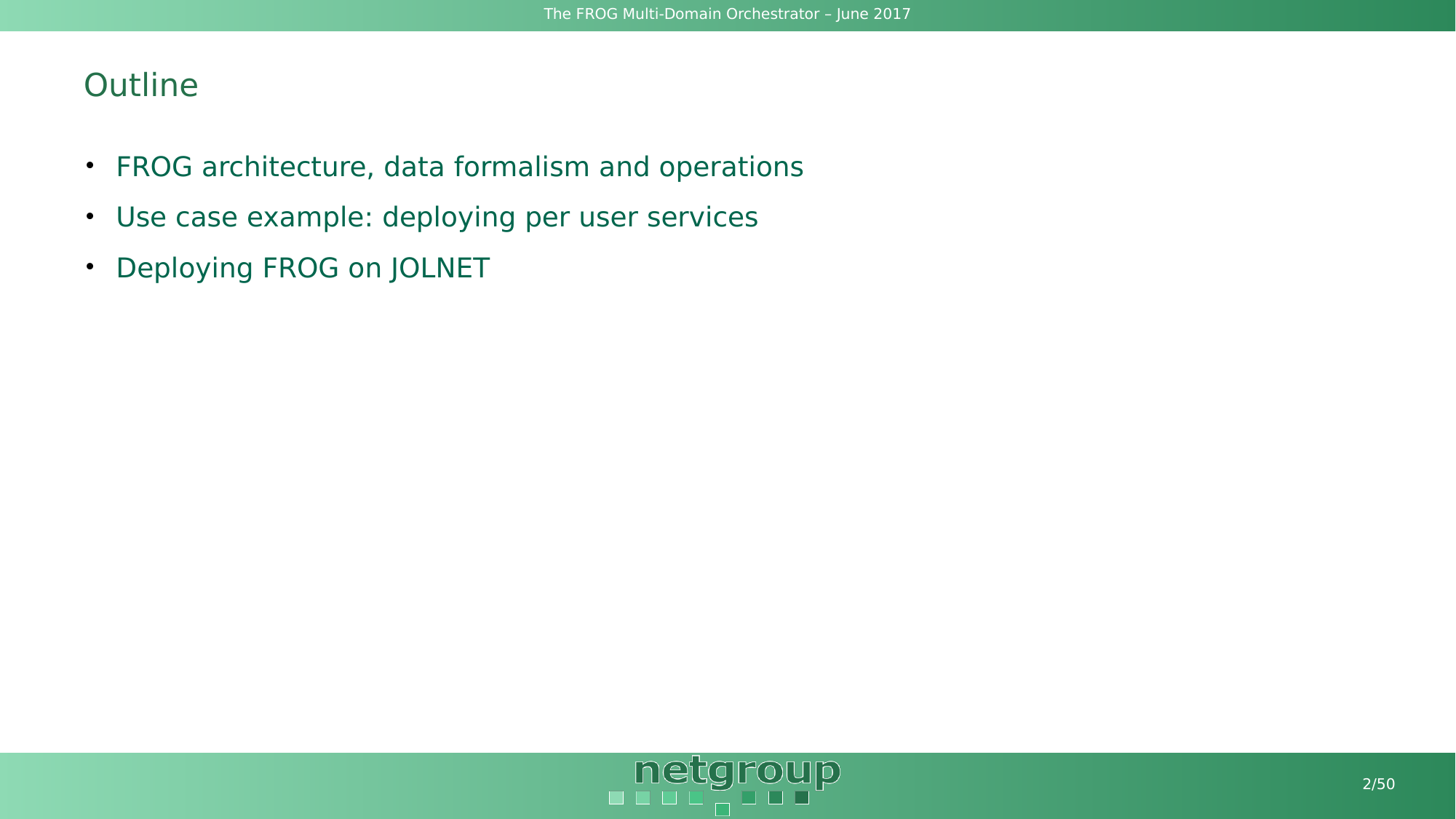

# Outline
FROG architecture, data formalism and operations
Use case example: deploying per user services
Deploying FROG on JOLNET